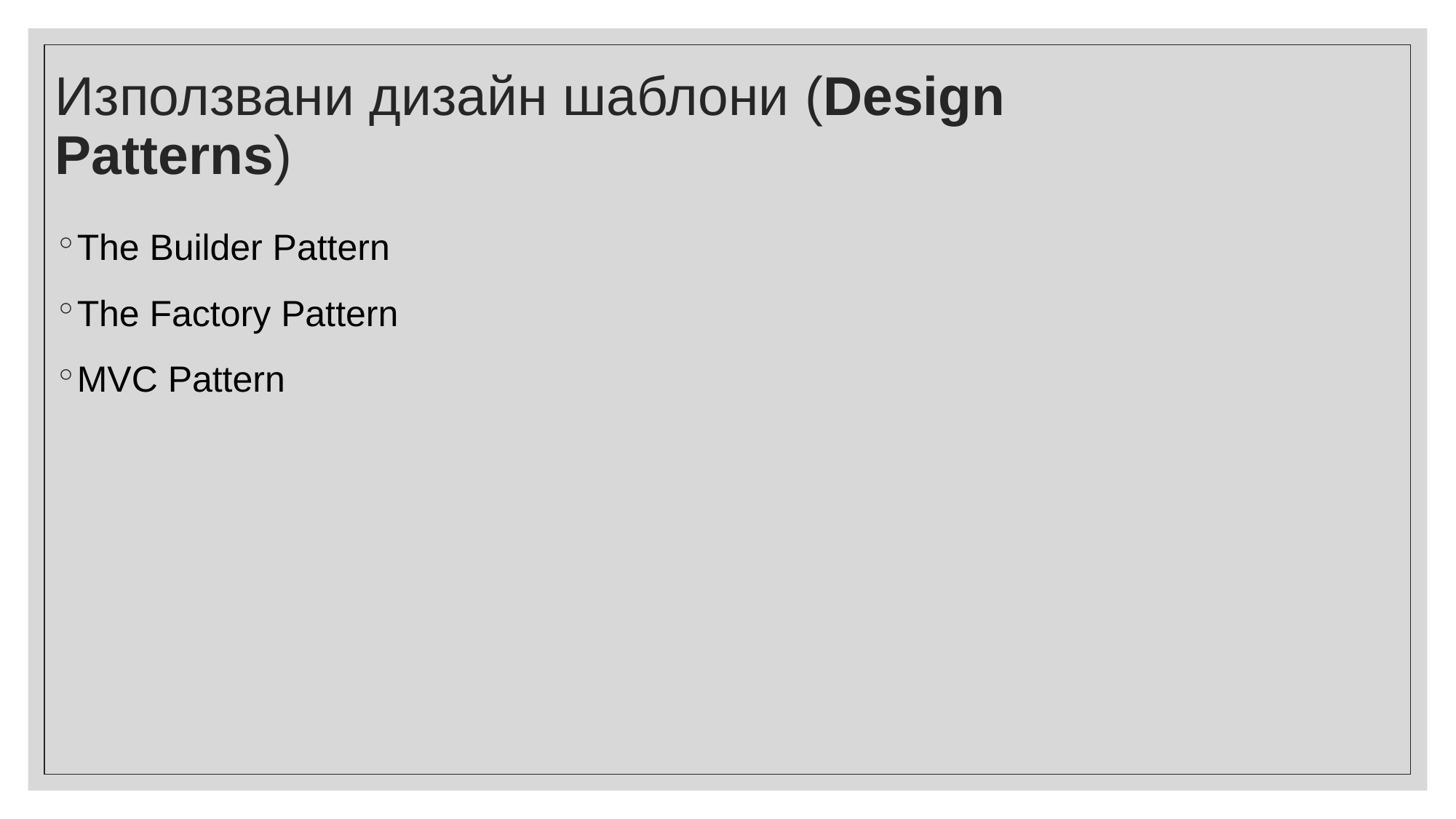

# Използвани дизайн шаблони (Design Patterns)
The Builder Pattern
The Factory Pattern
MVC Pattern